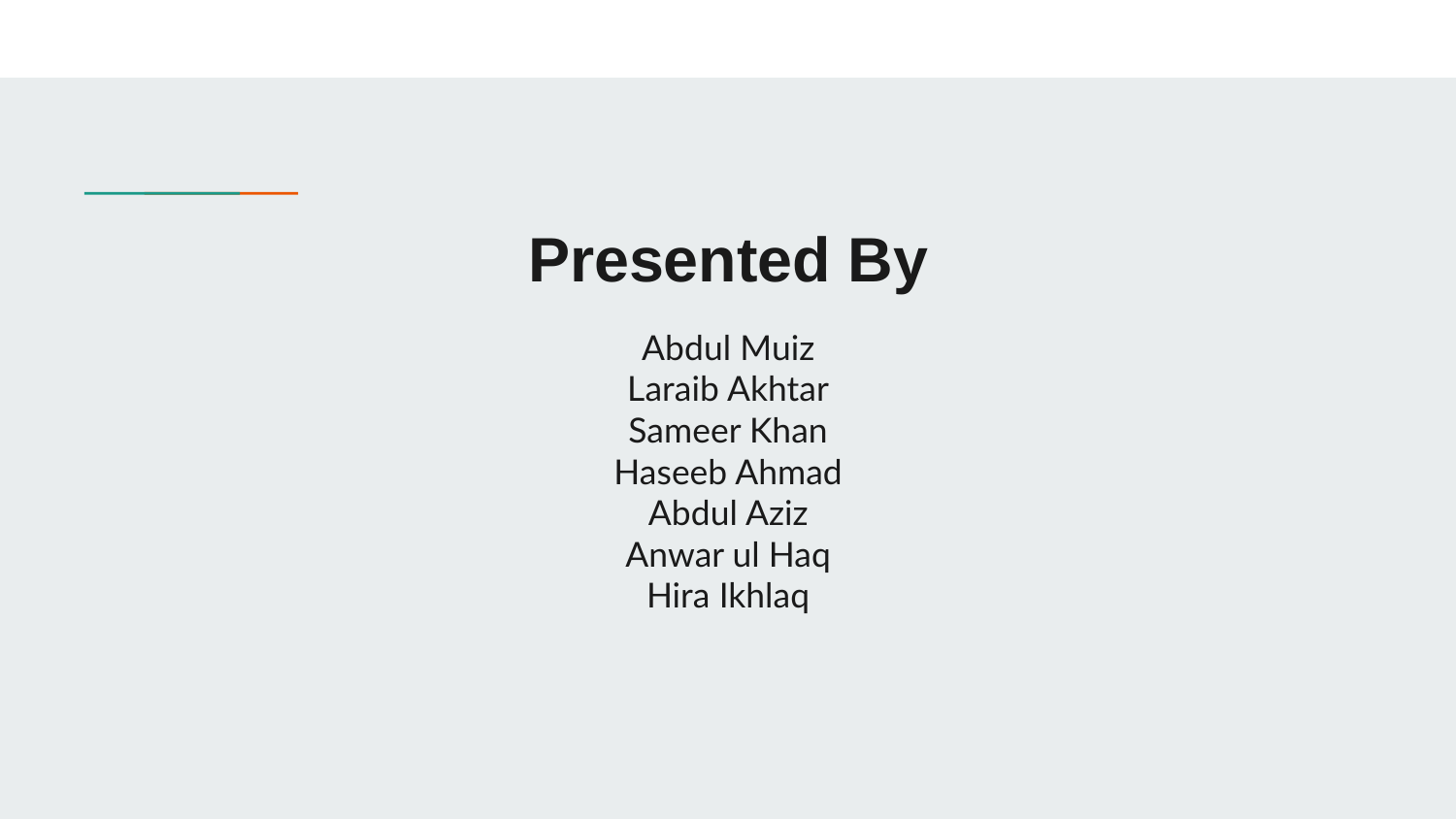

# Presented By
Abdul Muiz
Laraib Akhtar
Sameer Khan
Haseeb Ahmad
Abdul Aziz
Anwar ul Haq
Hira Ikhlaq